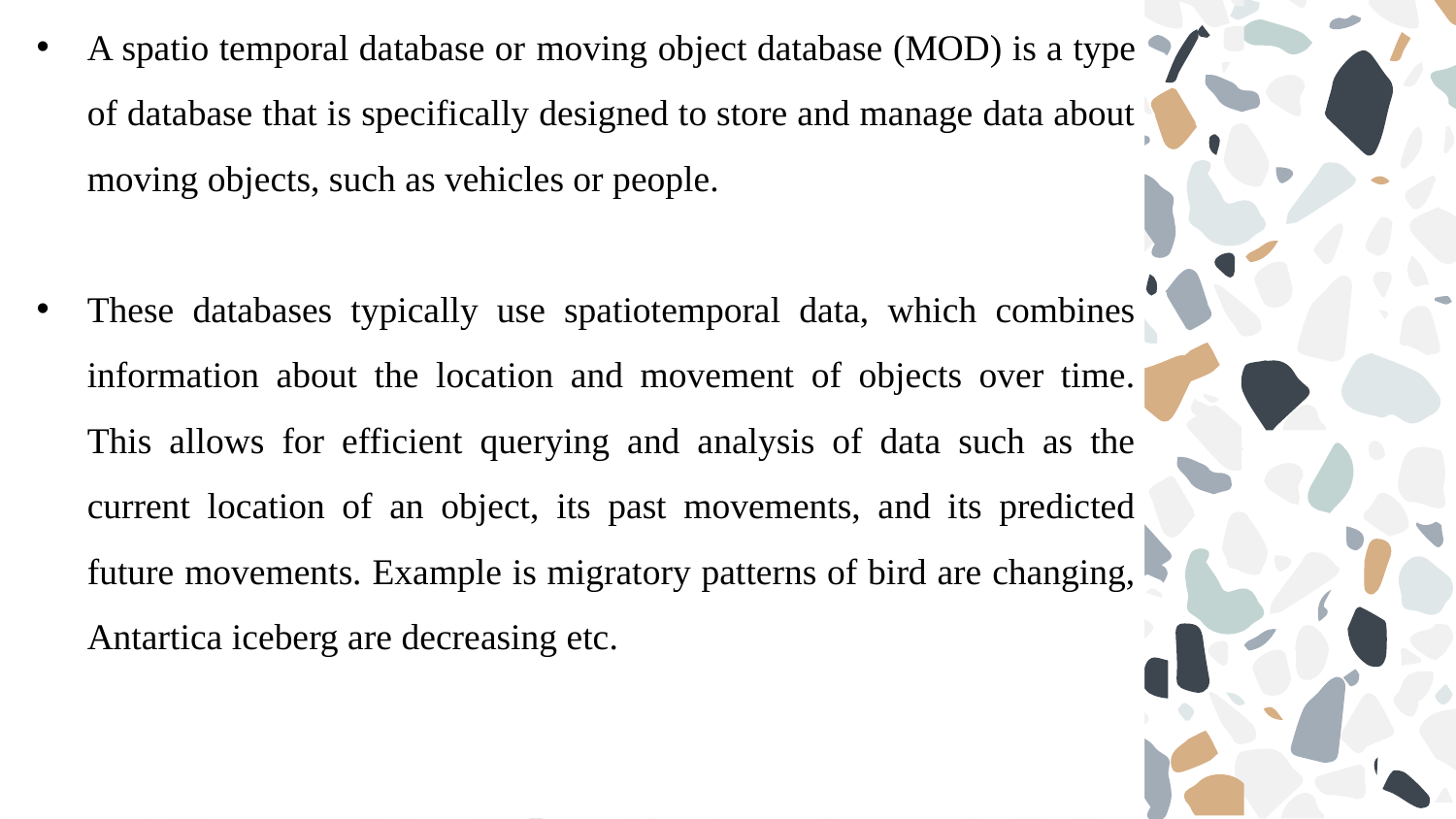

A spatio temporal database or moving object database (MOD) is a type of database that is specifically designed to store and manage data about moving objects, such as vehicles or people.

These databases typically use spatiotemporal data, which combines information about the location and movement of objects over time. This allows for efficient querying and analysis of data such as the current location of an object, its past movements, and its predicted future movements. Example is migratory patterns of bird are changing, Antartica iceberg are decreasing etc.